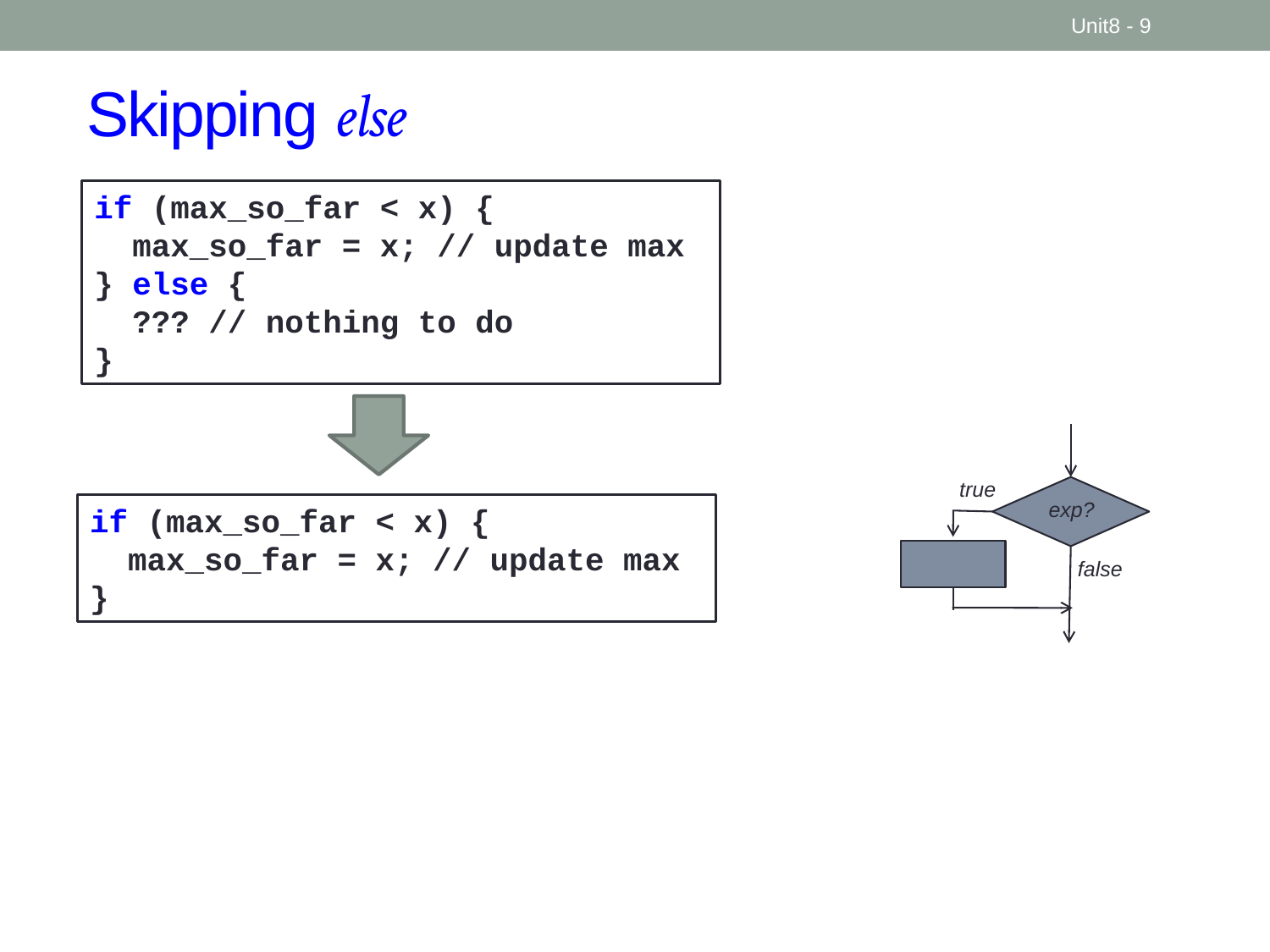

Unit8 - 9
# Skipping else
if (max_so_far < x) {
  max_so_far = x; // update max
} else {
  ??? // nothing to do
}

true

exp?

false
if (max_so_far < x) {
  max_so_far = x; // update max
}